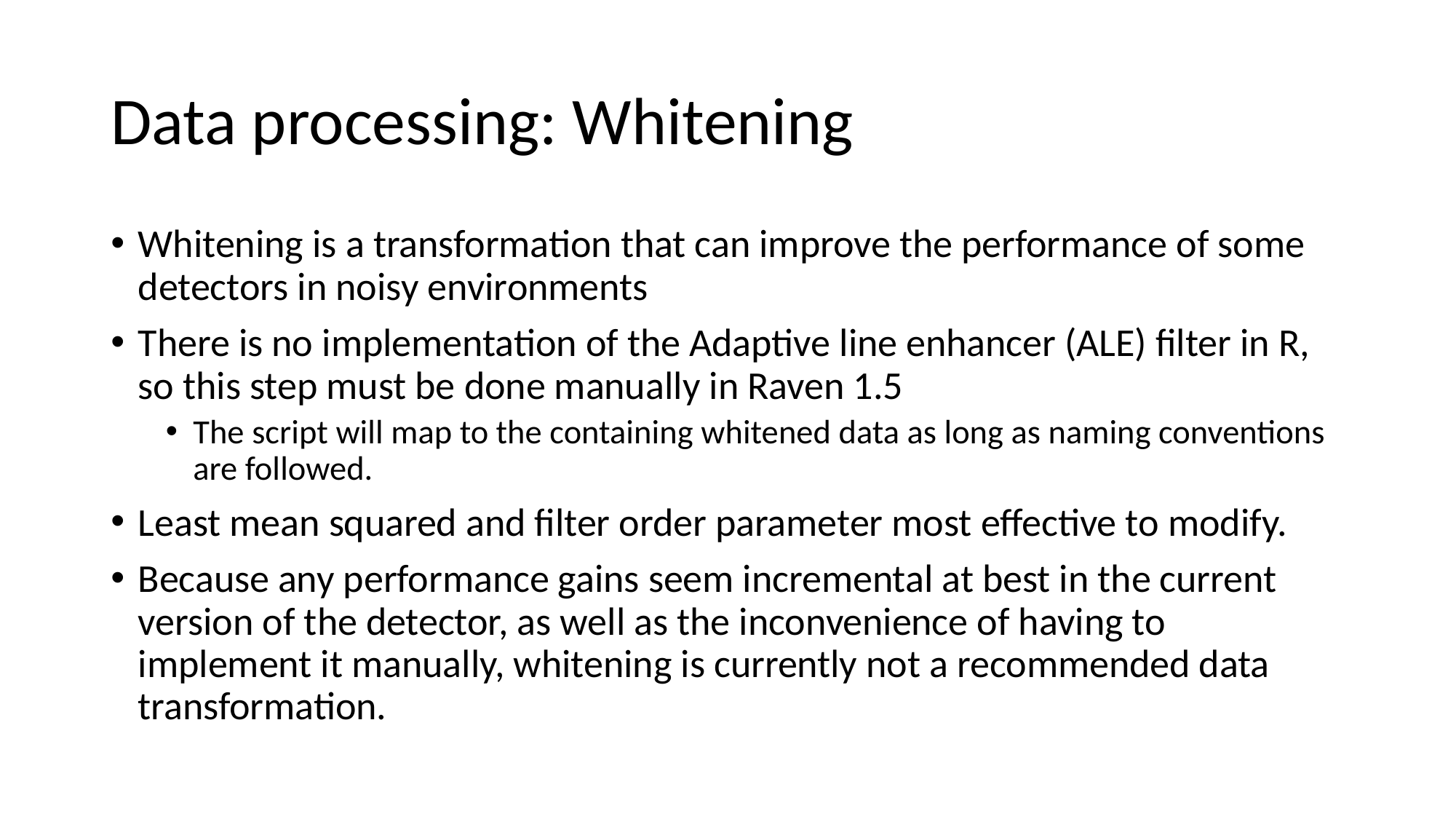

# Data processing: Whitening
Whitening is a transformation that can improve the performance of some detectors in noisy environments
There is no implementation of the Adaptive line enhancer (ALE) filter in R, so this step must be done manually in Raven 1.5
The script will map to the containing whitened data as long as naming conventions are followed.
Least mean squared and filter order parameter most effective to modify.
Because any performance gains seem incremental at best in the current version of the detector, as well as the inconvenience of having to implement it manually, whitening is currently not a recommended data transformation.